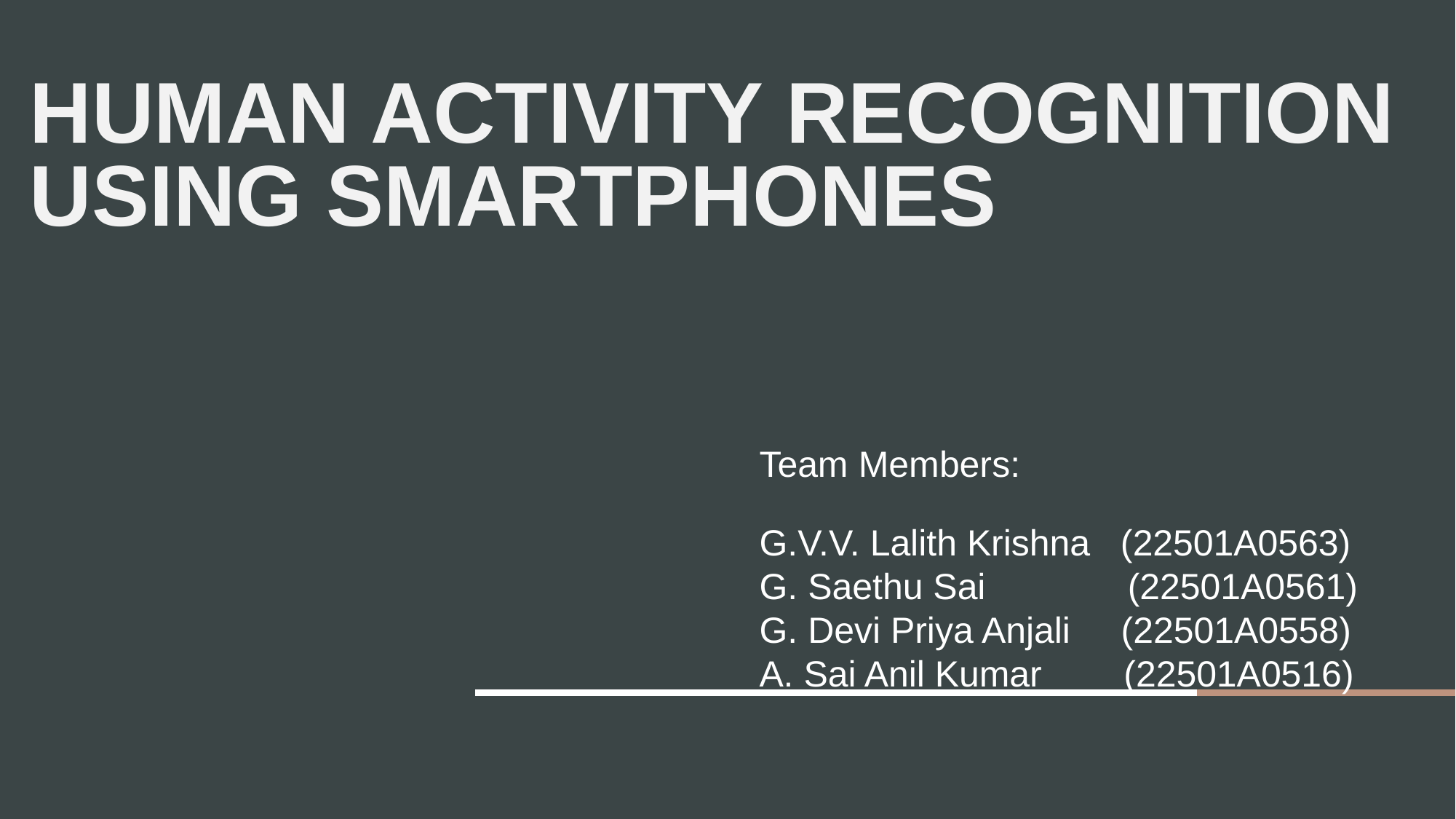

# HUMAN ACTIVITY RECOGNITION USING SMARTPHONES
Team Members:

G.V.V. Lalith Krishna   (22501A0563)
G. Saethu Sai              (22501A0561)
G. Devi Priya Anjali     (22501A0558)
A. Sai Anil Kumar        (22501A0516)